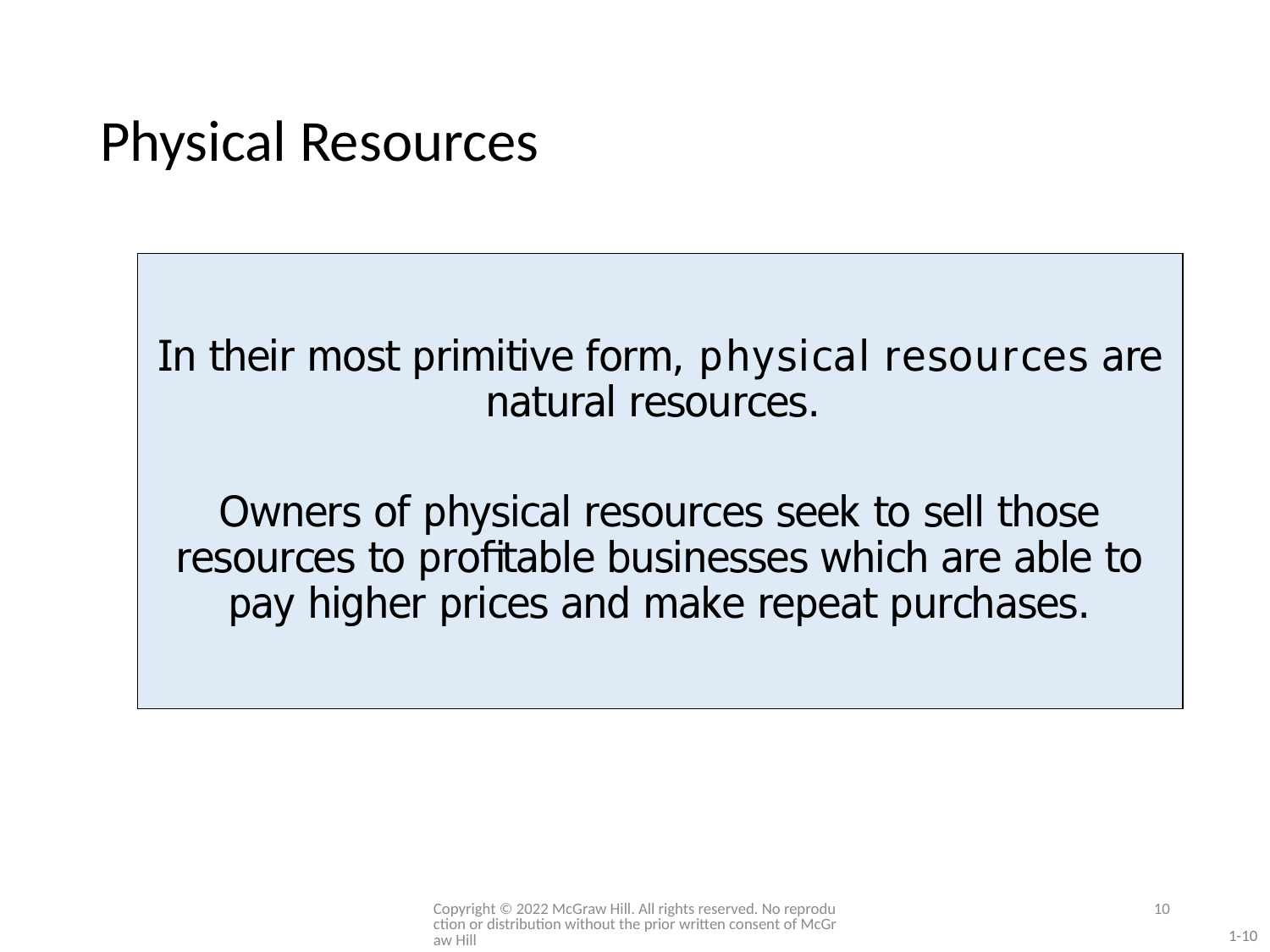

# Physical Resources
In their most primitive form, physical resources are natural resources.
Owners of physical resources seek to sell those resources to profitable businesses which are able to pay higher prices and make repeat purchases.
Copyright © 2022 McGraw Hill. All rights reserved. No reproduction or distribution without the prior written consent of McGraw Hill
10